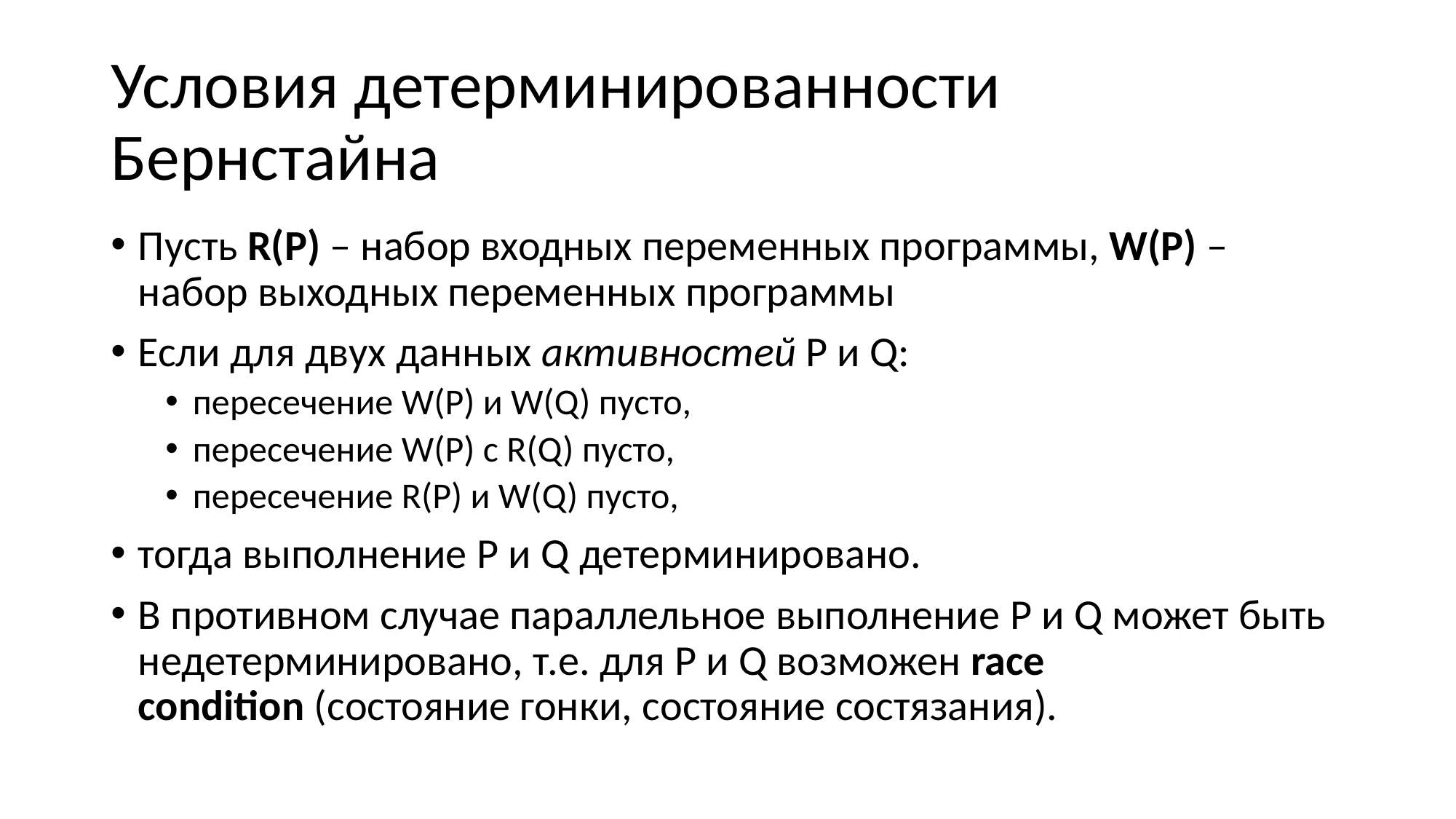

# Условия детерминированности Бернстайна
Пусть R(P) – набор входных переменных программы, W(P) – набор выходных переменных программы
Если для двух данных активностей P и Q:
пересечение W(P) и W(Q) пусто,
пересечение W(P) с R(Q) пусто,
пересечение R(P) и W(Q) пусто,
тогда выполнение P и Q детерминировано.
В противном случае параллельное выполнение P и Q может быть недетерминировано, т.е. для P и Q возможен race condition (состояние гонки, состояние состязания).